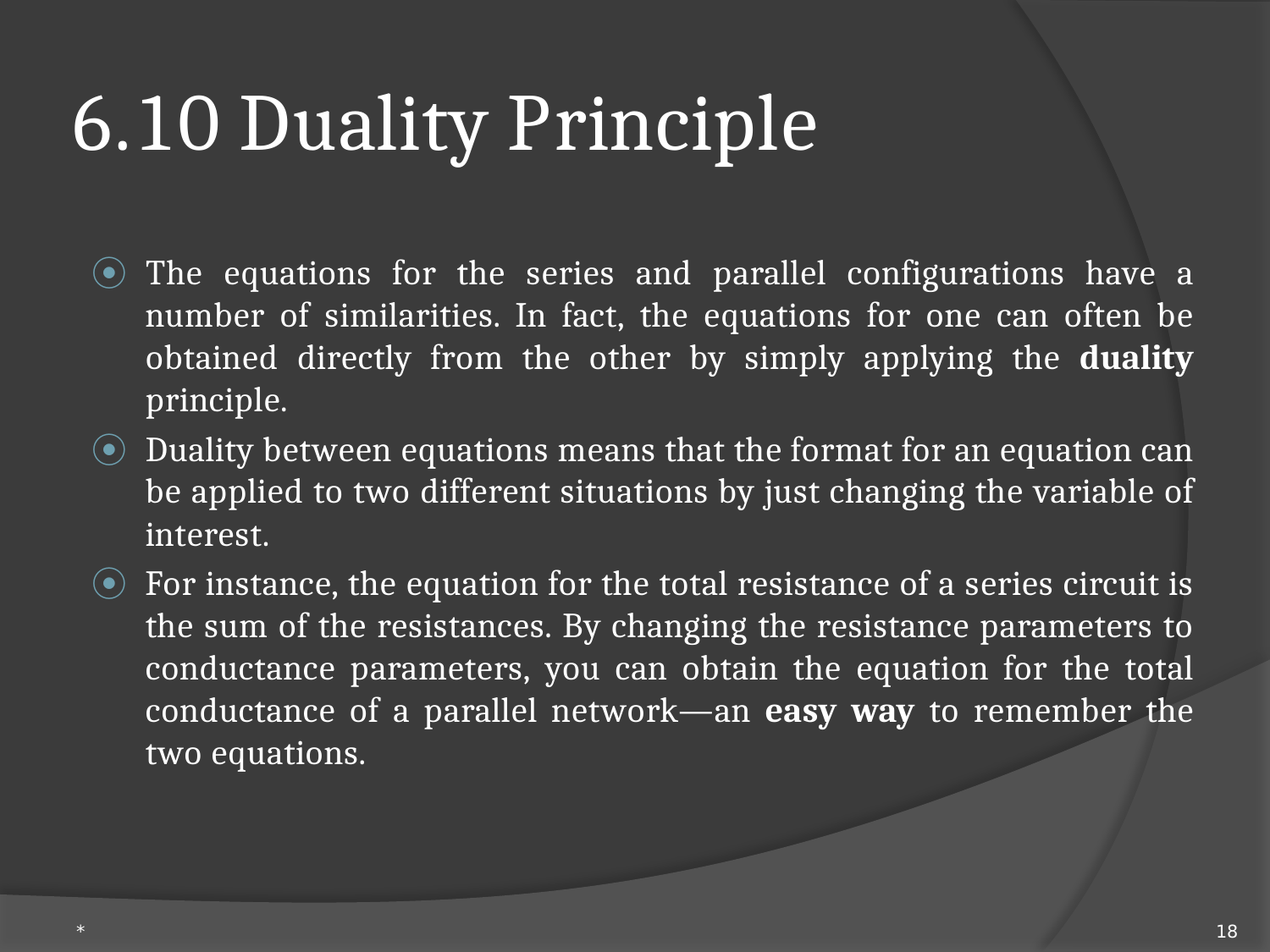

# 6.10 Duality Principle
The equations for the series and parallel configurations have a number of similarities. In fact, the equations for one can often be obtained directly from the other by simply applying the duality principle.
Duality between equations means that the format for an equation can be applied to two different situations by just changing the variable of interest.
For instance, the equation for the total resistance of a series circuit is the sum of the resistances. By changing the resistance parameters to conductance parameters, you can obtain the equation for the total conductance of a parallel network—an easy way to remember the two equations.
*
18